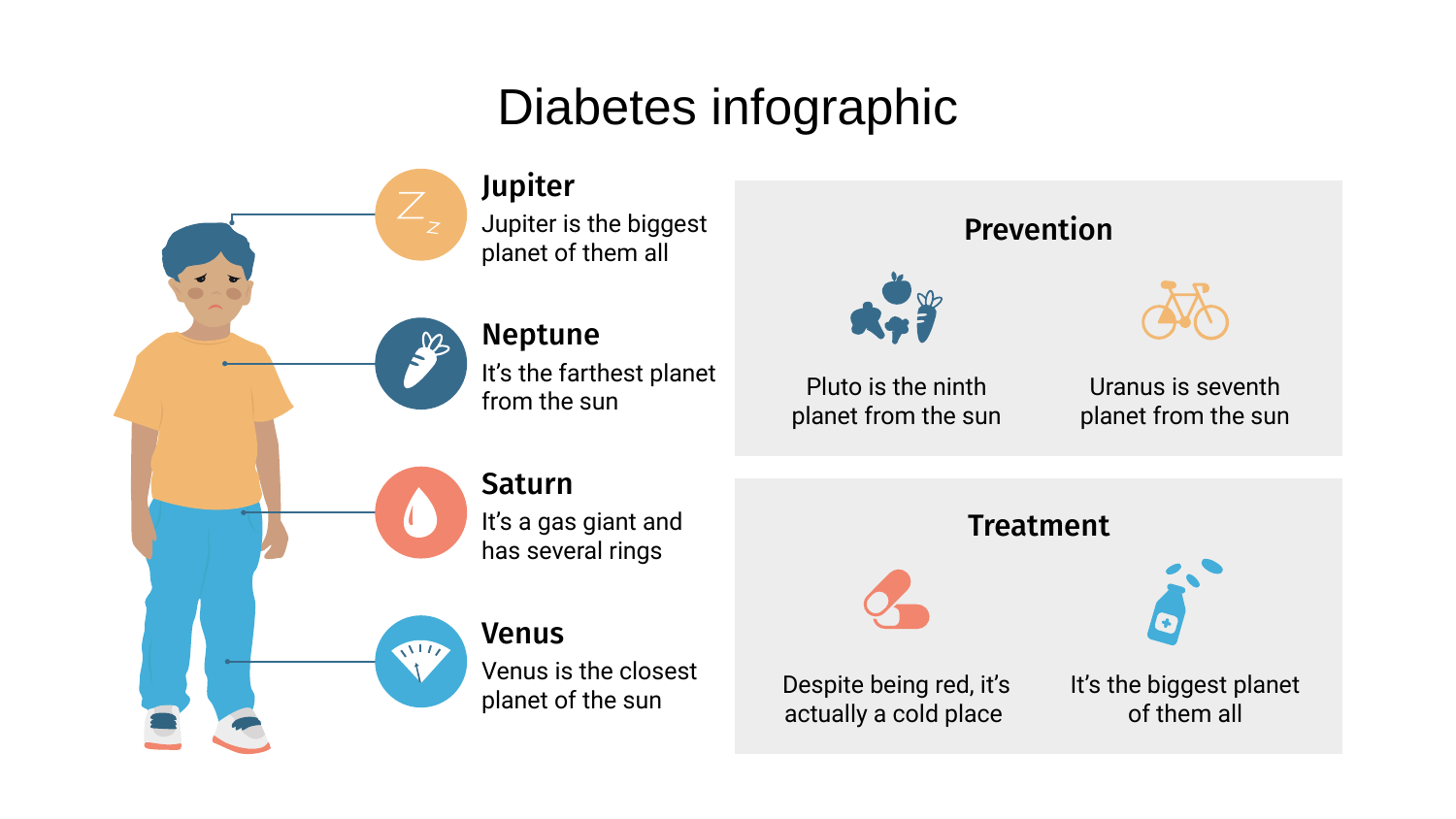

Diabetes infographic
Jupiter

Prevention
Jupiter is the biggest planet of them all

Neptune
It’s the farthest planet from the sun
Pluto is the ninth planet from the sun
Uranus is seventh planet from the sun
Saturn

Treatment
It’s a gas giant and has several rings

Venus
Venus is the closest planet of the sun
Despite being red, it’s actually a cold place
It’s the biggest planet of them all